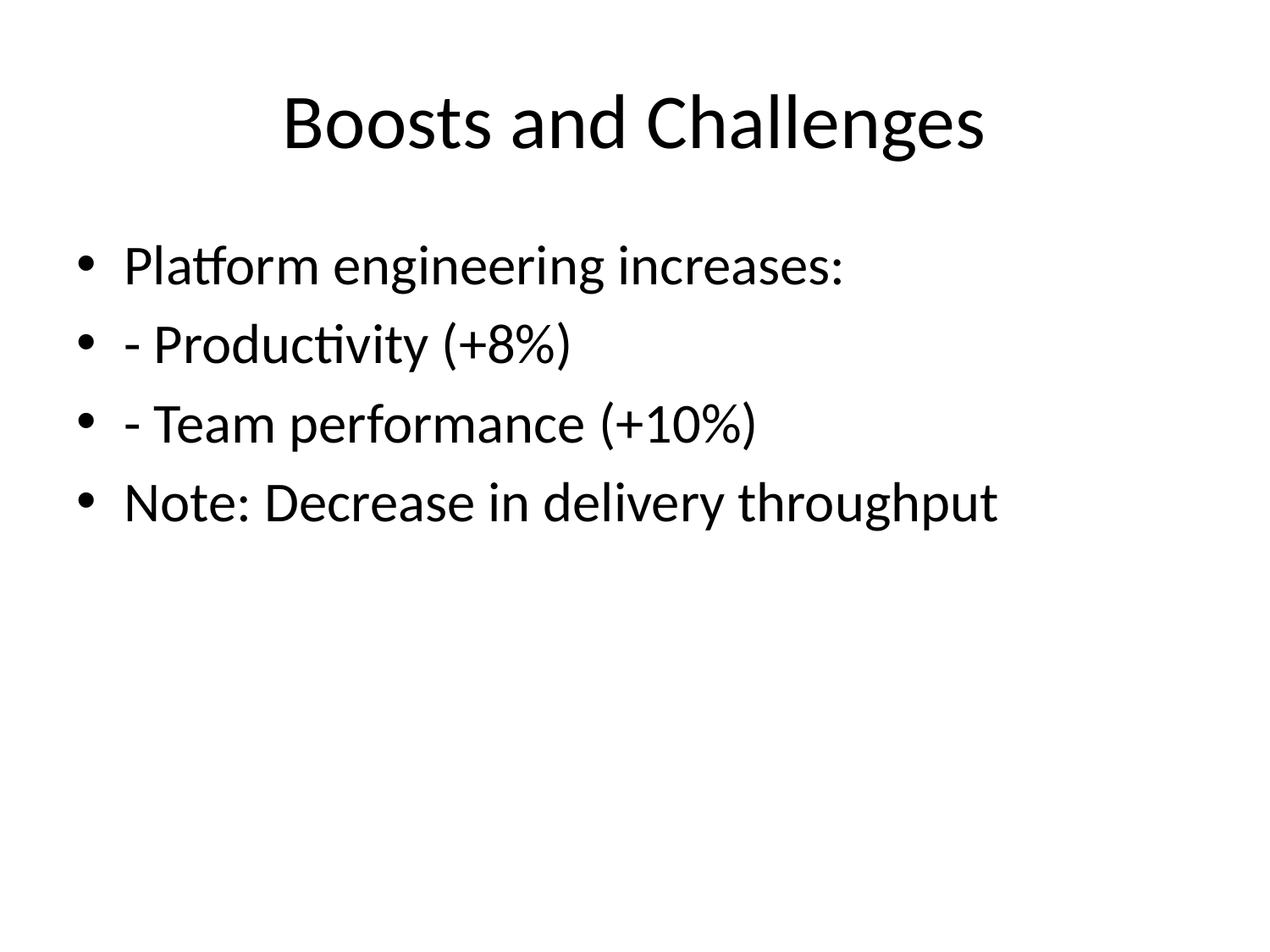

# Boosts and Challenges
Platform engineering increases:
- Productivity (+8%)
- Team performance (+10%)
Note: Decrease in delivery throughput